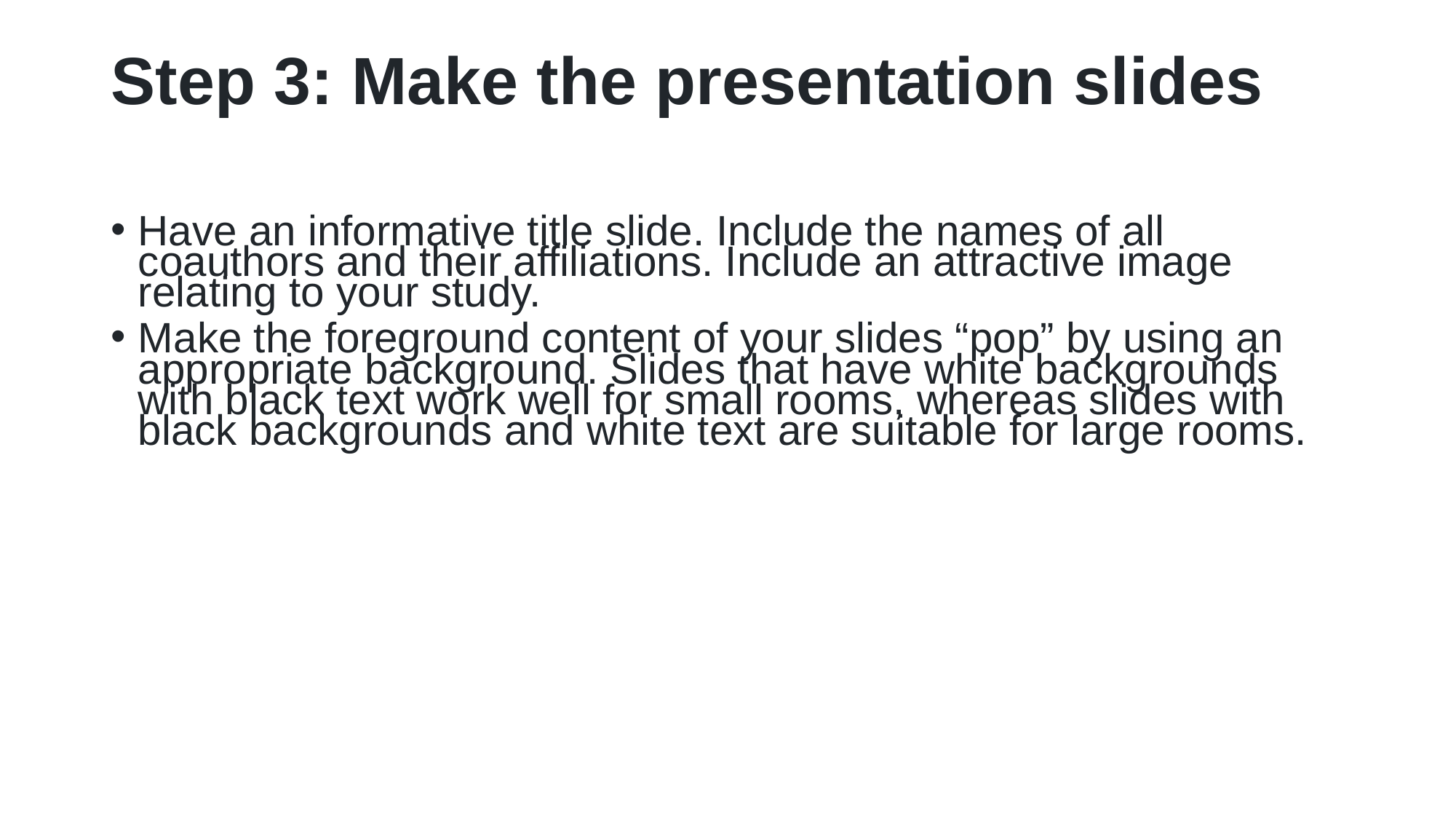

# Step 3: Make the presentation slides
Have an informative title slide. Include the names of all coauthors and their affiliations. Include an attractive image relating to your study.
Make the foreground content of your slides “pop” by using an appropriate background. Slides that have white backgrounds with black text work well for small rooms, whereas slides with black backgrounds and white text are suitable for large rooms.